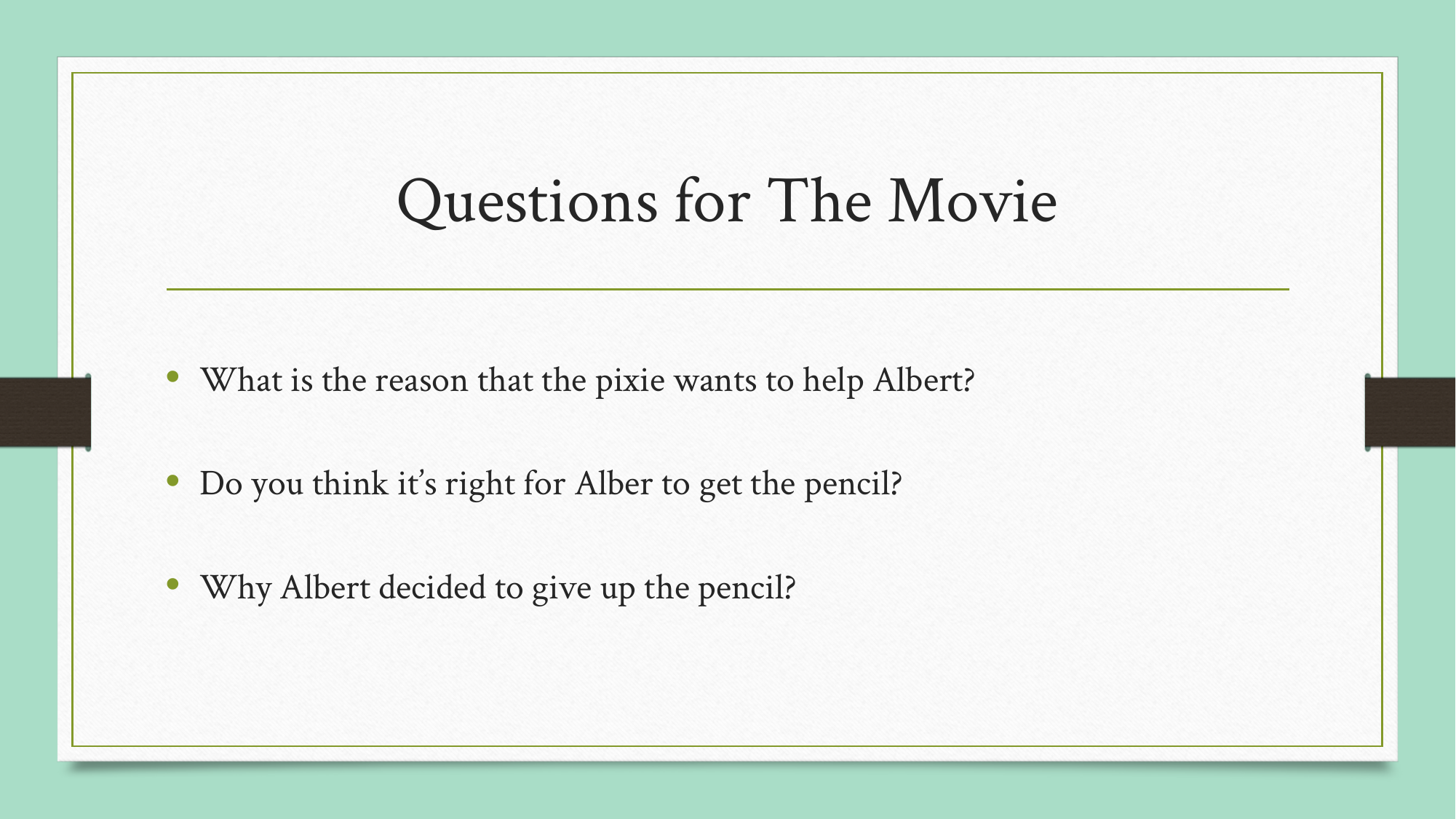

# Questions for The Movie
What is the reason that the pixie wants to help Albert?
Do you think it’s right for Alber to get the pencil?
Why Albert decided to give up the pencil?